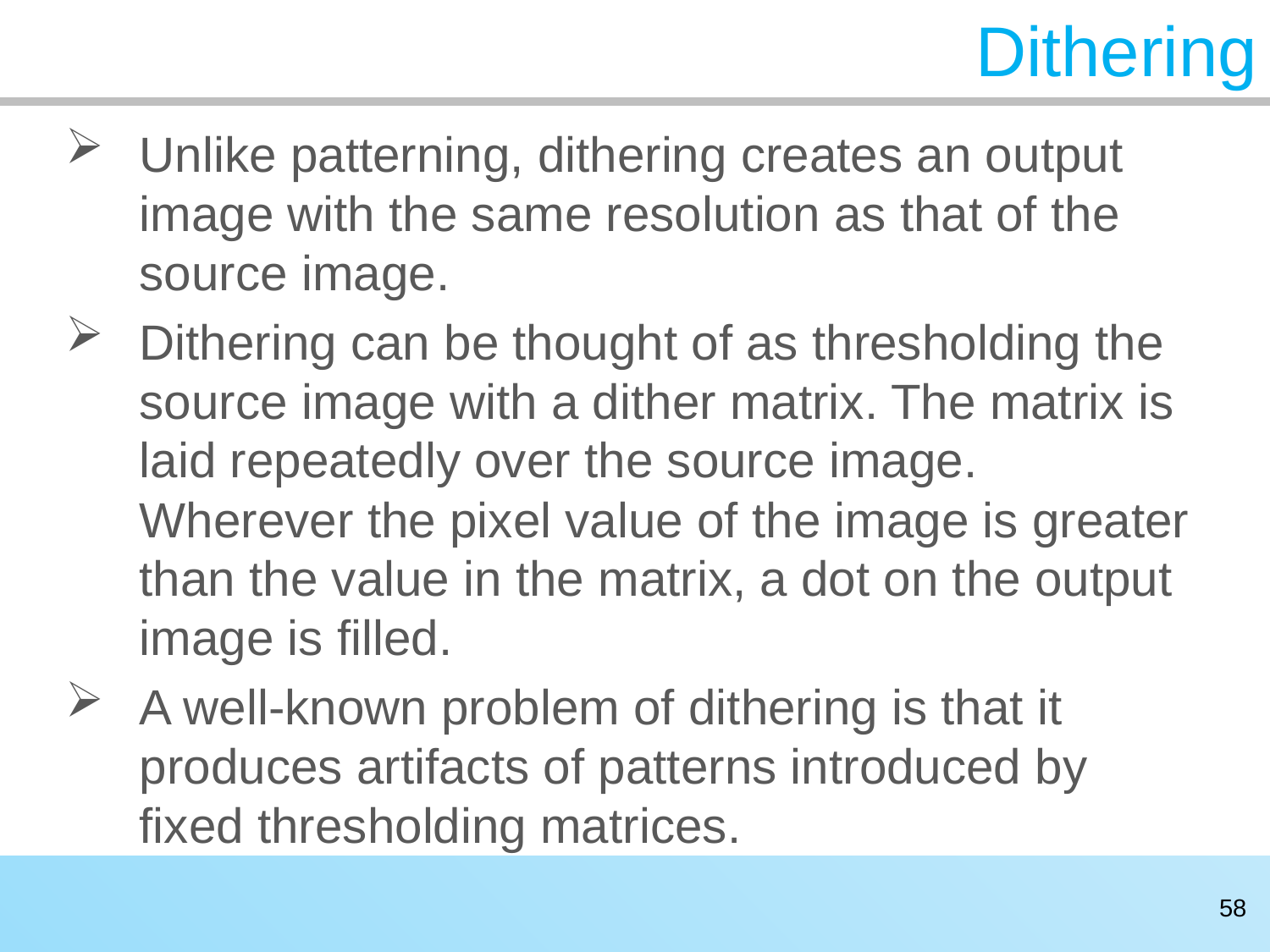

# Dithering
Unlike patterning, dithering creates an output image with the same resolution as that of the source image.
Dithering can be thought of as thresholding the source image with a dither matrix. The matrix is laid repeatedly over the source image. Wherever the pixel value of the image is greater than the value in the matrix, a dot on the output image is filled.
A well-known problem of dithering is that it produces artifacts of patterns introduced by fixed thresholding matrices.
58